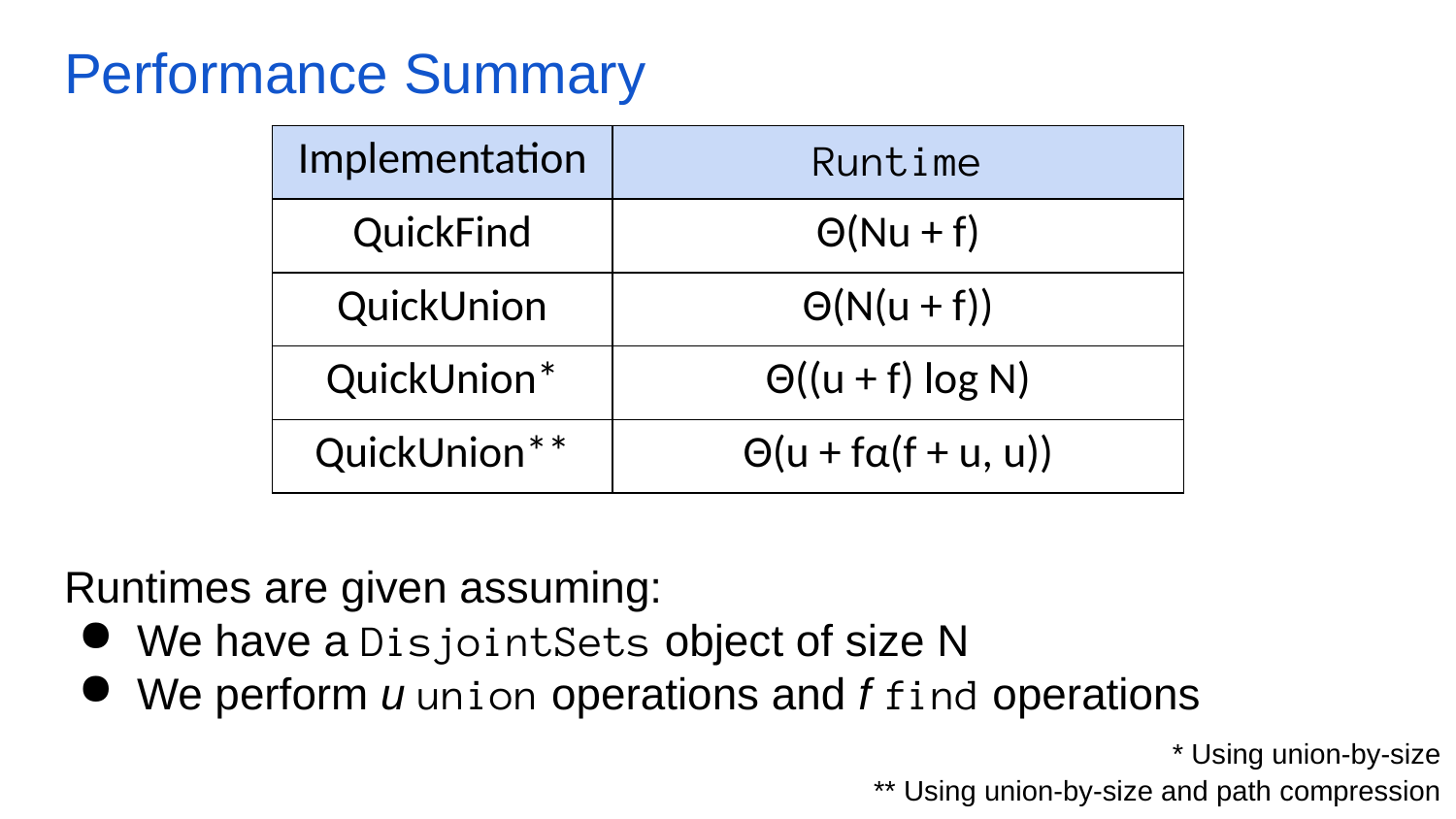

# Performance Summary
| Implementation | Runtime |
| --- | --- |
| QuickFind | Θ(Nu + f) |
| QuickUnion | Θ(N(u + f)) |
| QuickUnion\* | Θ((u + f) log N) |
| QuickUnion\*\* | Θ(u + fα(f + u, u)) |
Runtimes are given assuming:
We have a DisjointSets object of size N
We perform u union operations and f find operations
* Using union-by-size
** Using union-by-size and path compression